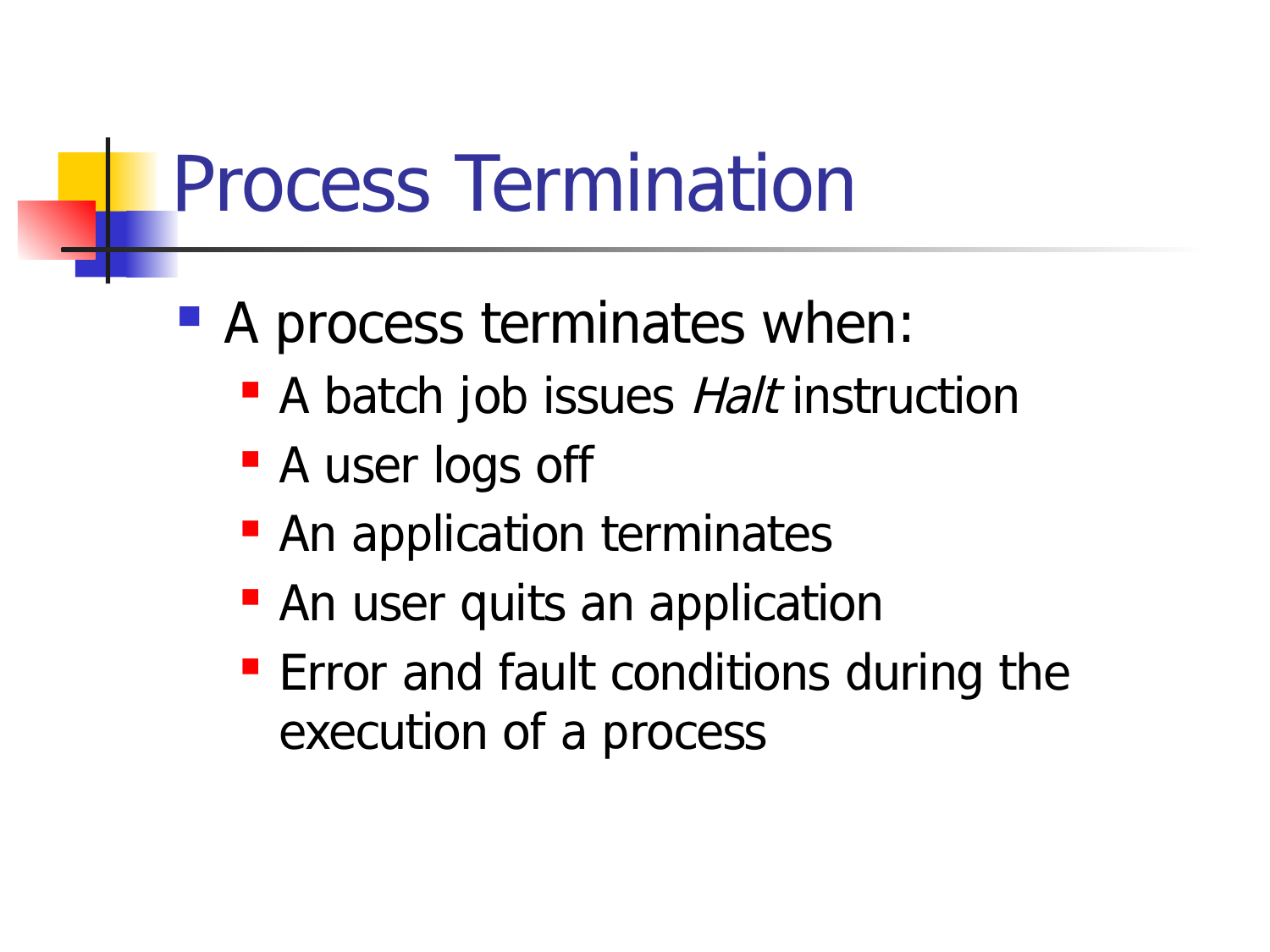

# Process Termination
A process terminates when:
A batch job issues Halt instruction
A user logs off
An application terminates
An user quits an application
Error and fault conditions during the execution of a process